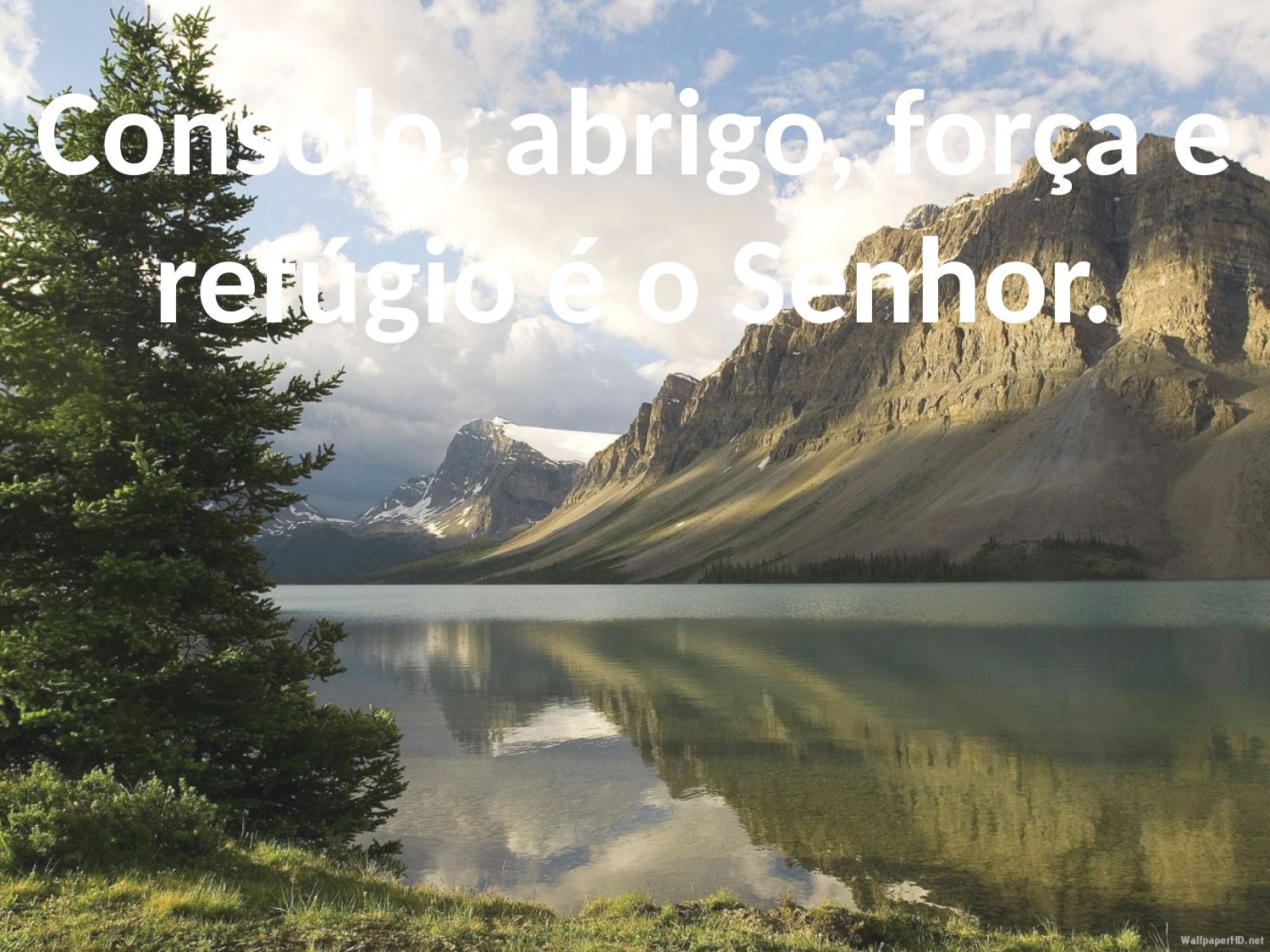

Consolo, abrigo, força e refúgio é o Senhor.